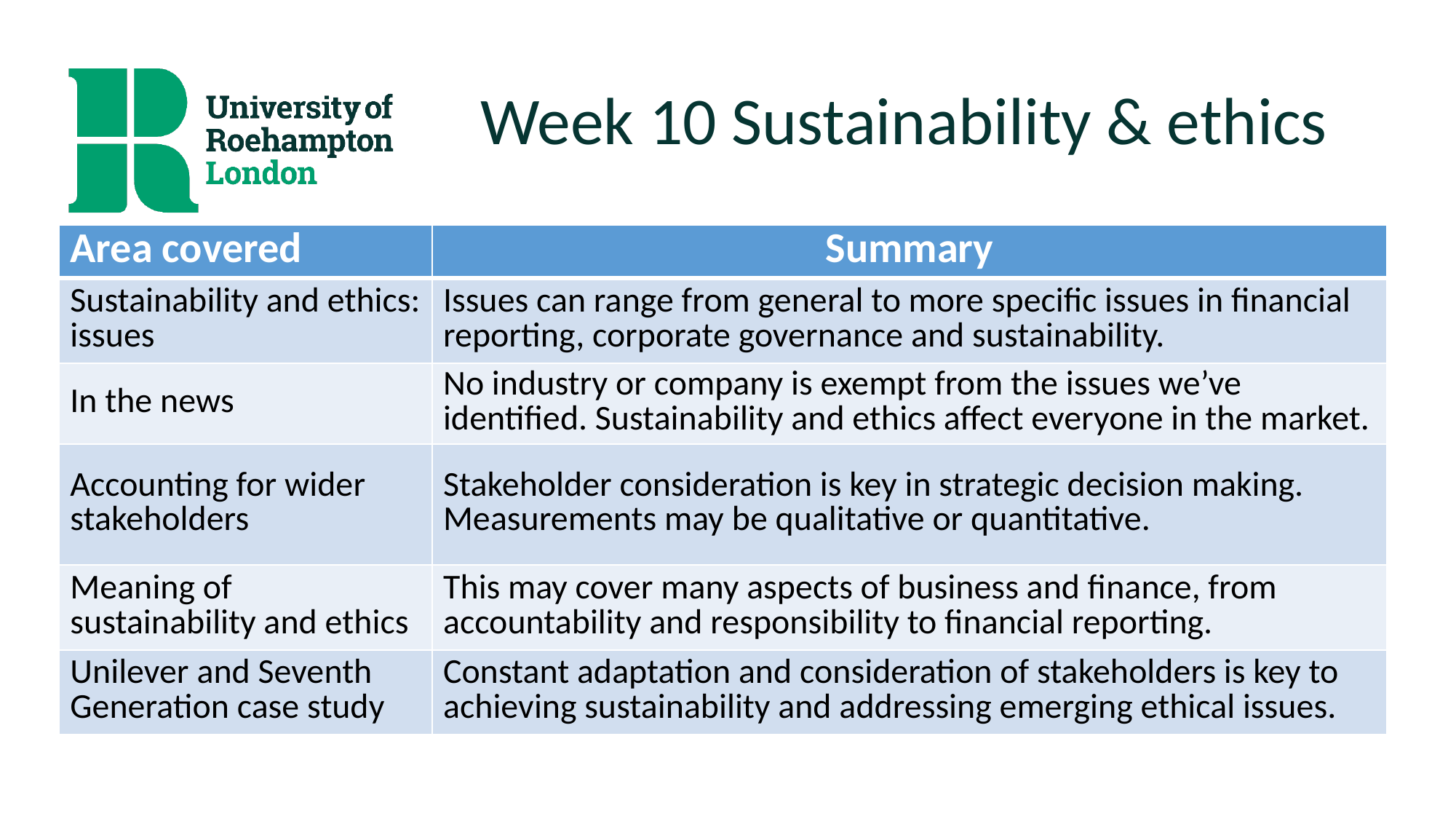

# Week 10 Sustainability & ethics
| Area covered | Summary |
| --- | --- |
| Sustainability and ethics: issues | Issues can range from general to more specific issues in financial reporting, corporate governance and sustainability. |
| In the news | No industry or company is exempt from the issues we’ve identified. Sustainability and ethics affect everyone in the market. |
| Accounting for wider stakeholders | Stakeholder consideration is key in strategic decision making. Measurements may be qualitative or quantitative. |
| Meaning of sustainability and ethics | This may cover many aspects of business and finance, from accountability and responsibility to financial reporting. |
| Unilever and Seventh Generation case study | Constant adaptation and consideration of stakeholders is key to achieving sustainability and addressing emerging ethical issues. |